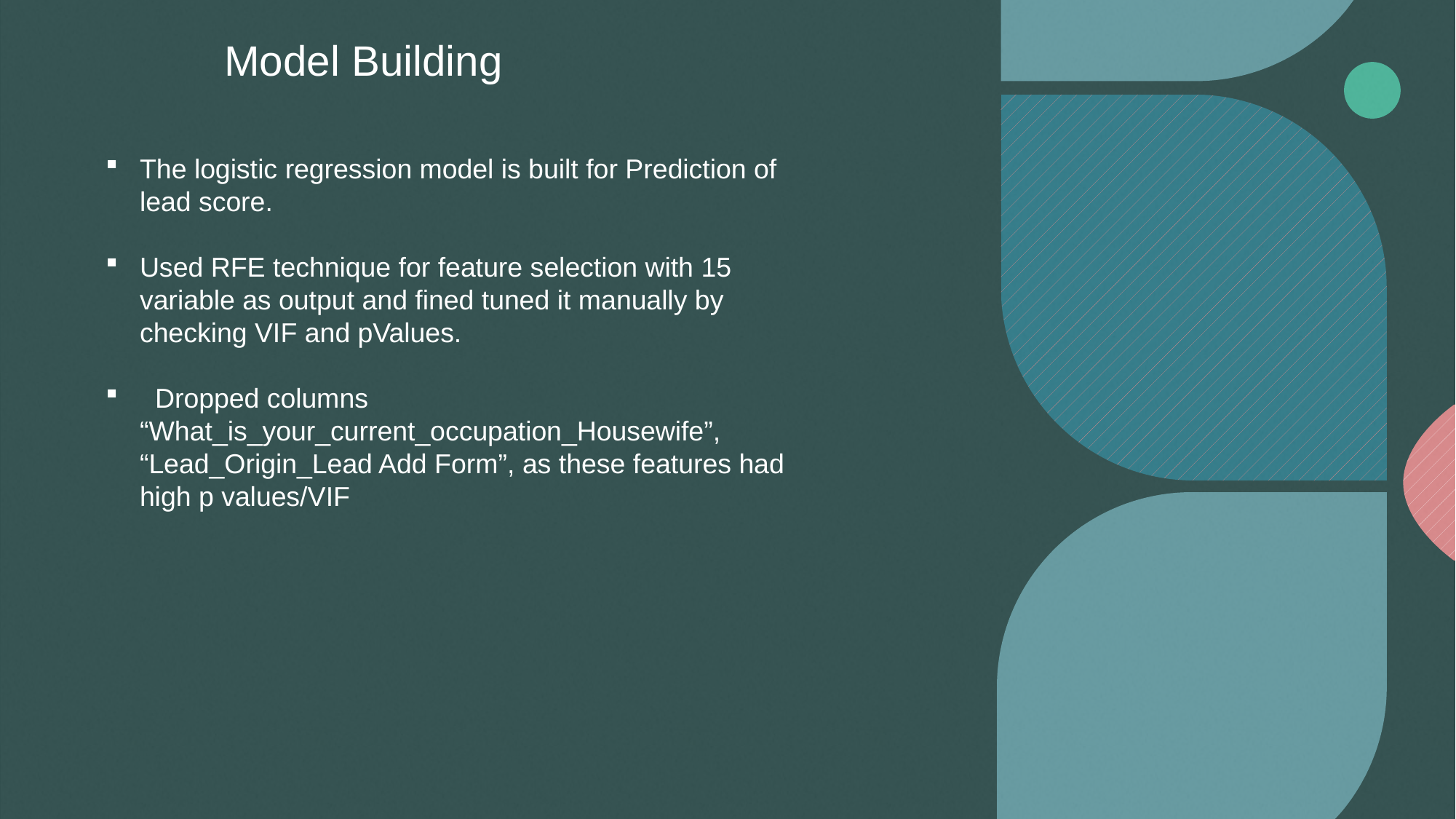

Model Building
The logistic regression model is built for Prediction of lead score.

Used RFE technique for feature selection with 15 variable as output and fined tuned it manually by checking VIF and pValues.

  Dropped columns “What_is_your_current_occupation_Housewife”, “Lead_Origin_Lead Add Form”, as these features had high p values/VIF